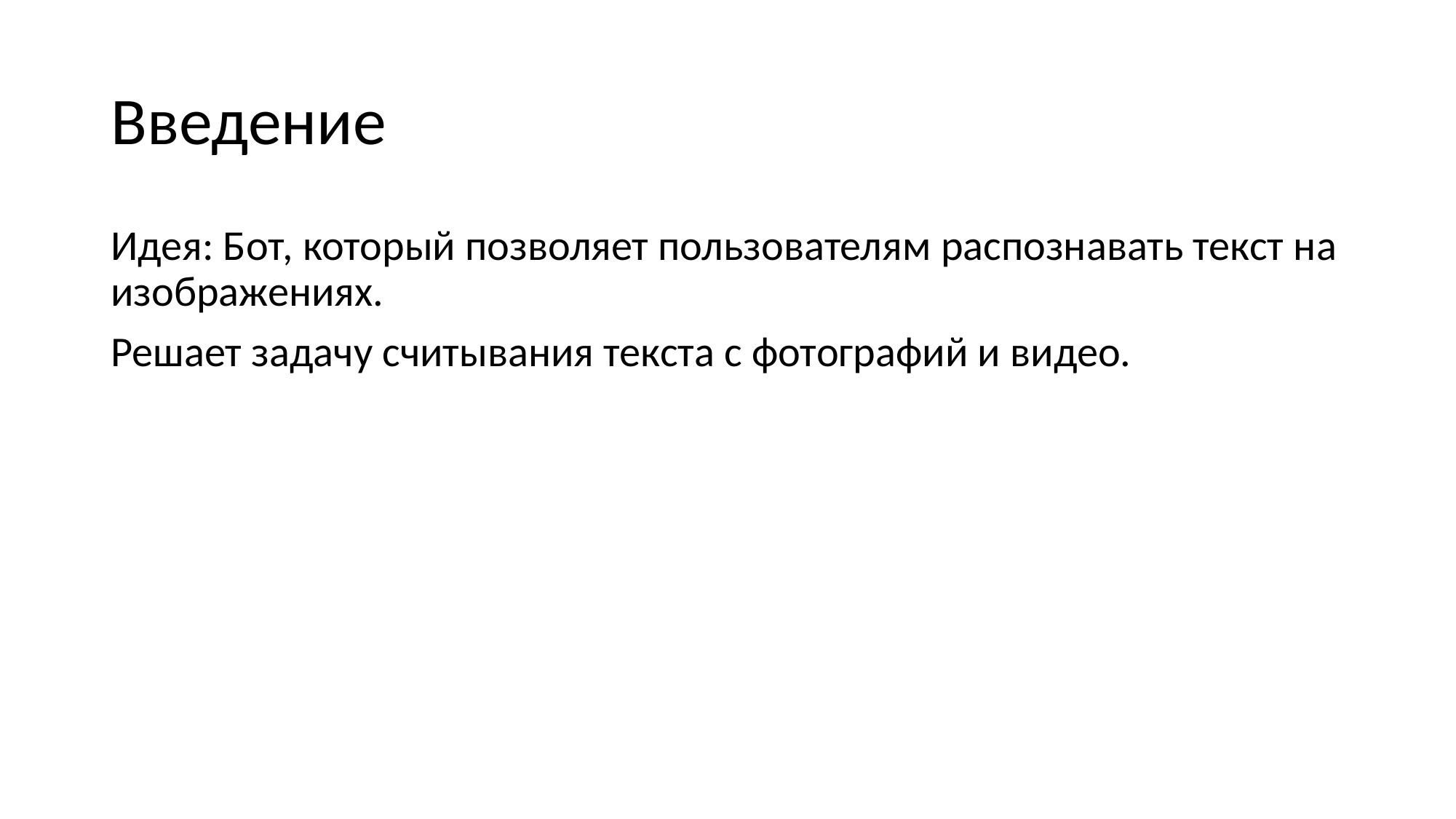

# Введение
Идея: Бот, который позволяет пользователям распознавать текст на изображениях.
Решает задачу считывания текста с фотографий и видео.